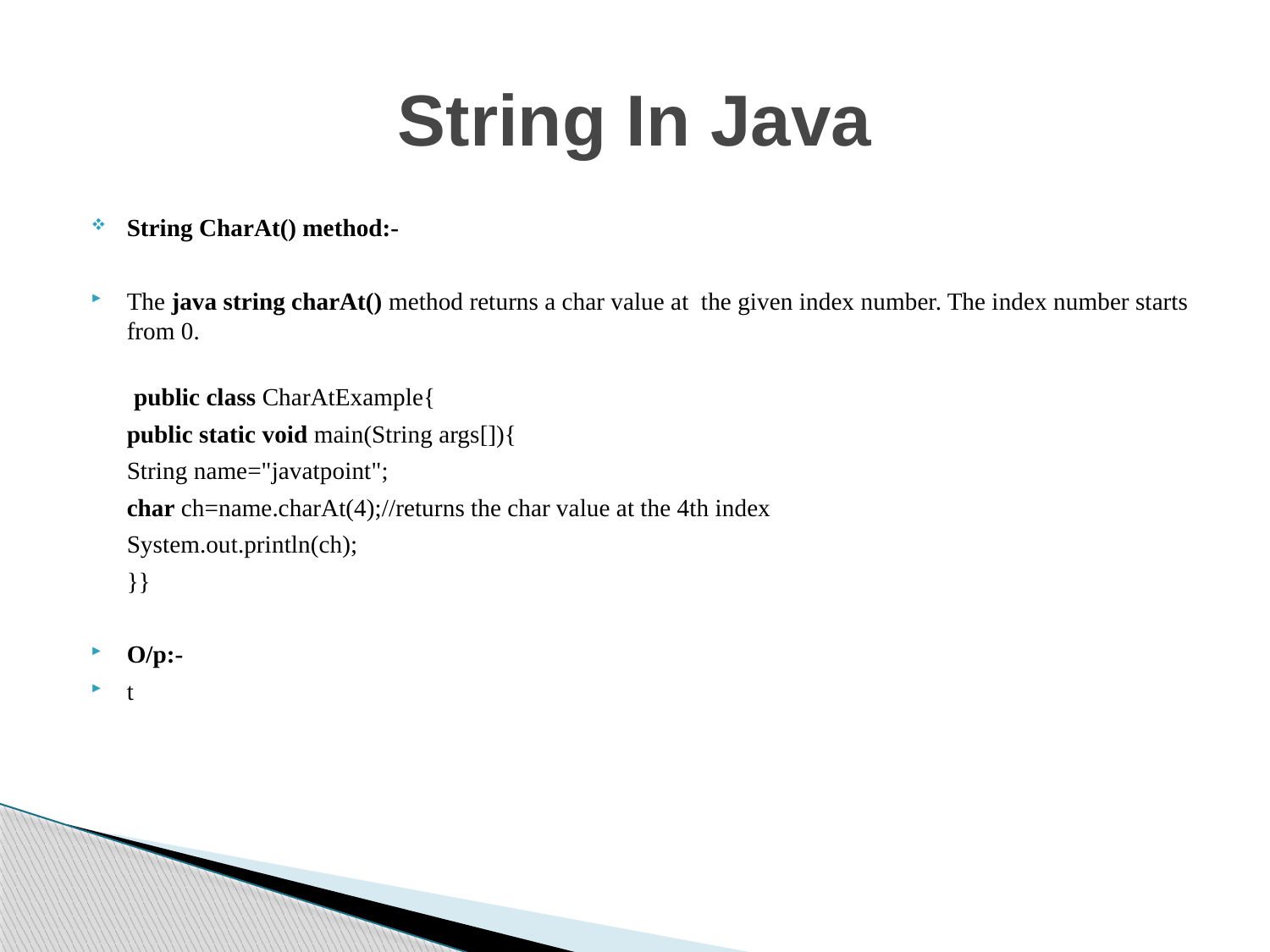

# String In Java
String CharAt() method:-

The java string charAt() method returns a char value at  the given index number. The index number starts from 0.
 public class CharAtExample{
	public static void main(String args[]){
	String name="javatpoint";
	char ch=name.charAt(4);//returns the char value at the 4th index
	System.out.println(ch);
	}}

O/p:-
t